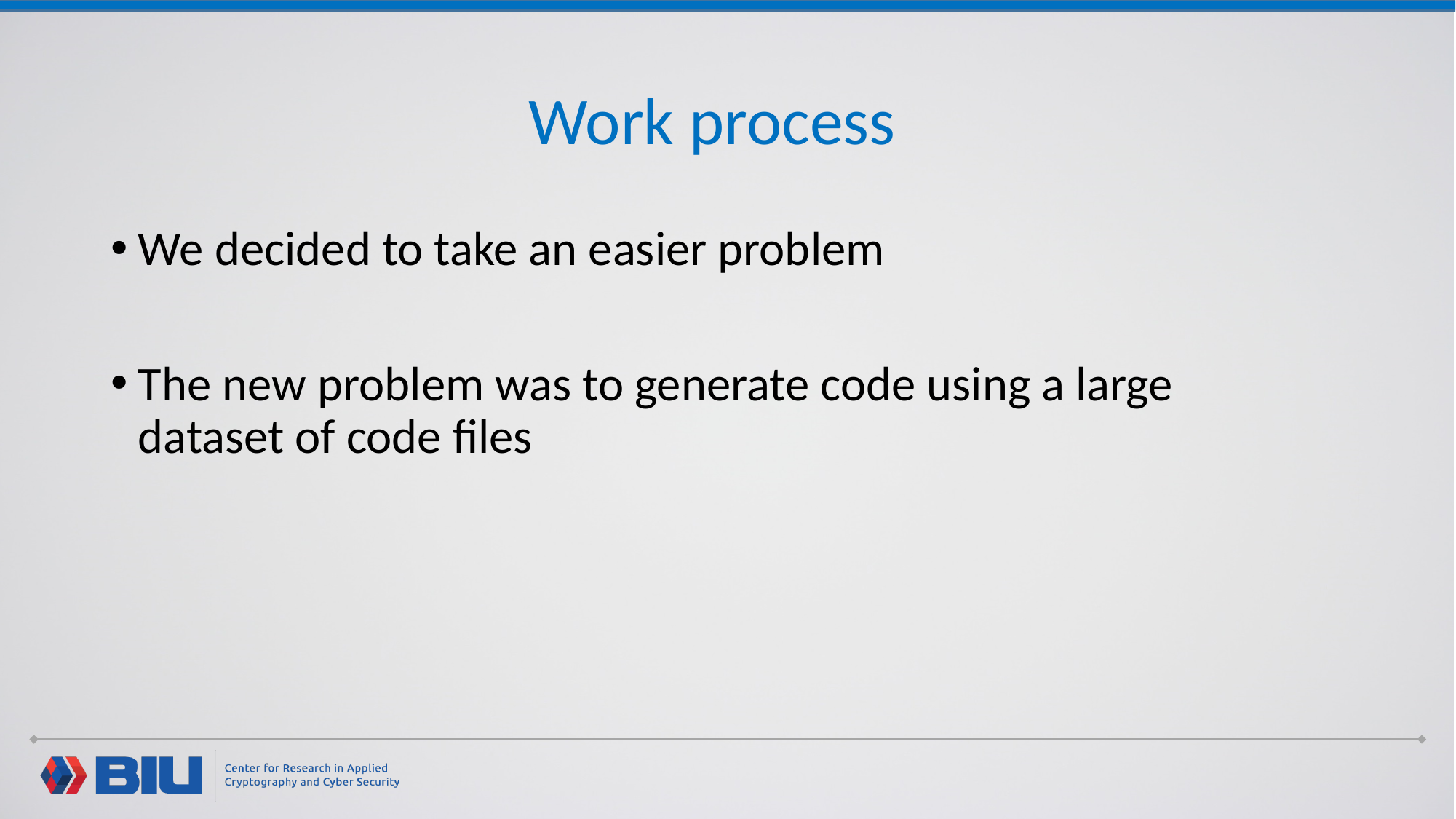

# Work process
We decided to take an easier problem

The new problem was to generate code using a large dataset of code files